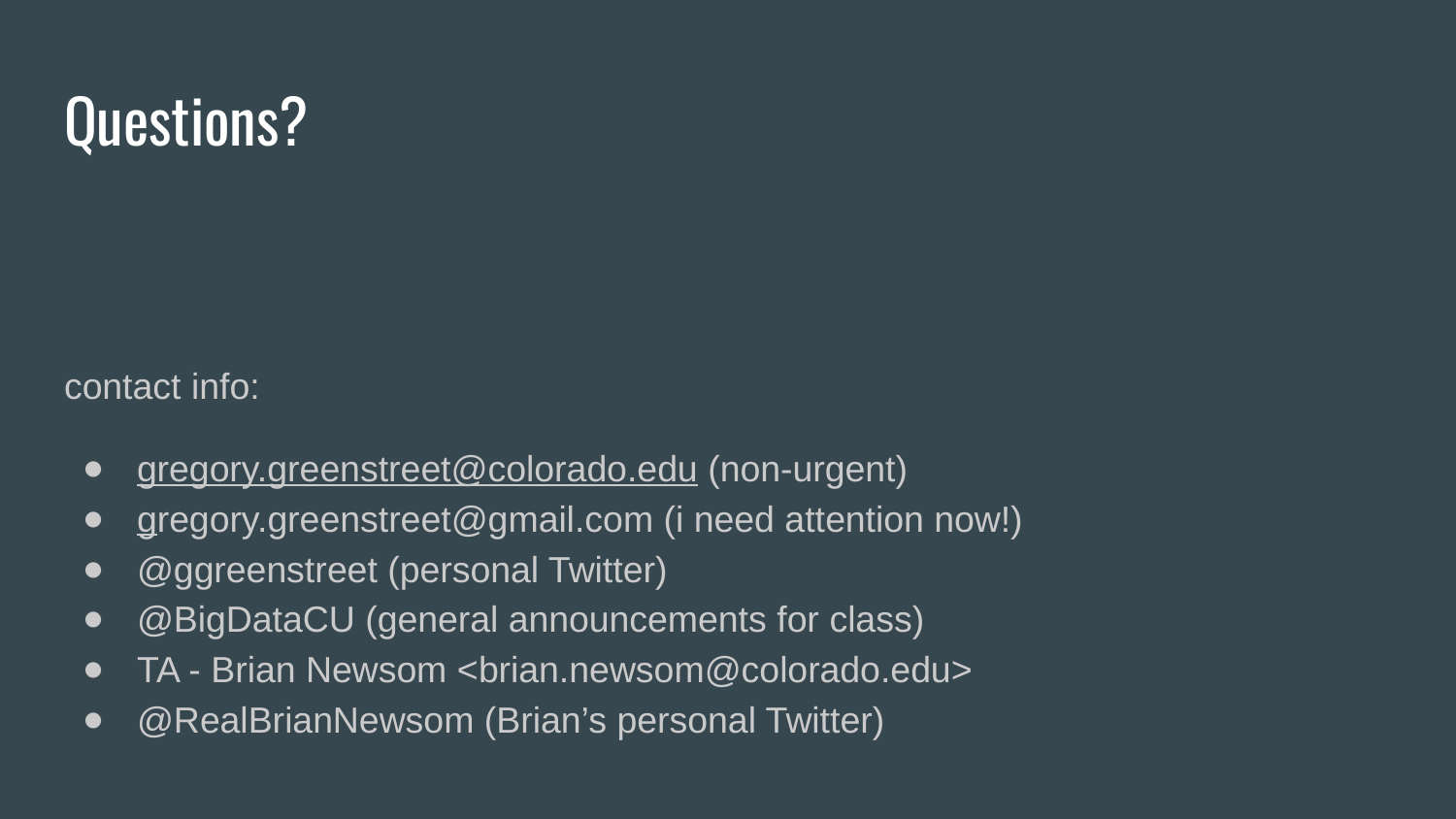

# Questions?

contact info:
gregory.greenstreet@colorado.edu (non-urgent)
gregory.greenstreet@gmail.com (i need attention now!)
@ggreenstreet (personal Twitter)
@BigDataCU (general announcements for class)
TA - Brian Newsom <brian.newsom@colorado.edu>
@RealBrianNewsom (Brian’s personal Twitter)